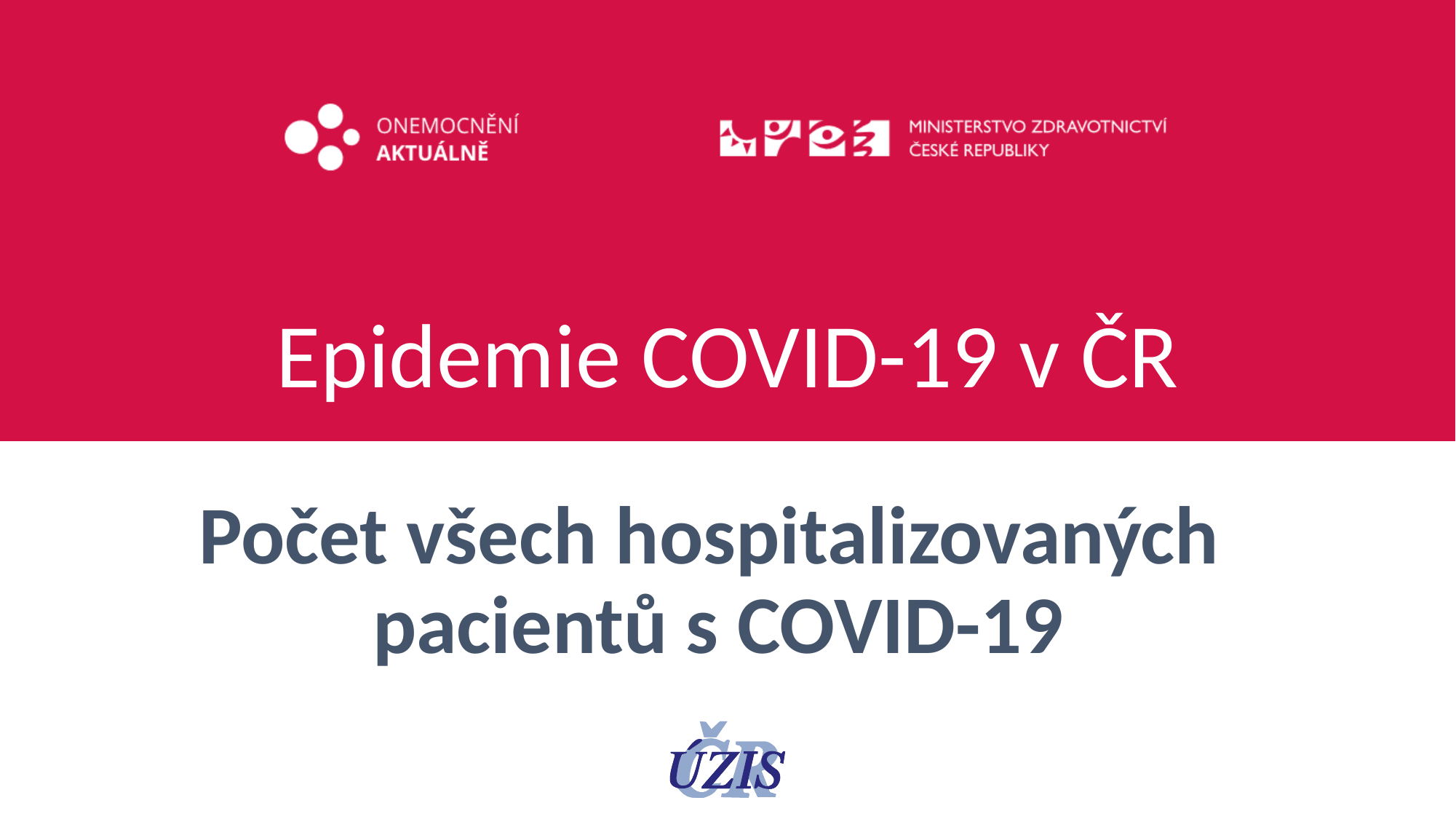

# Epidemie COVID-19 v ČR
Počet všech hospitalizovaných
pacientů s COVID-19